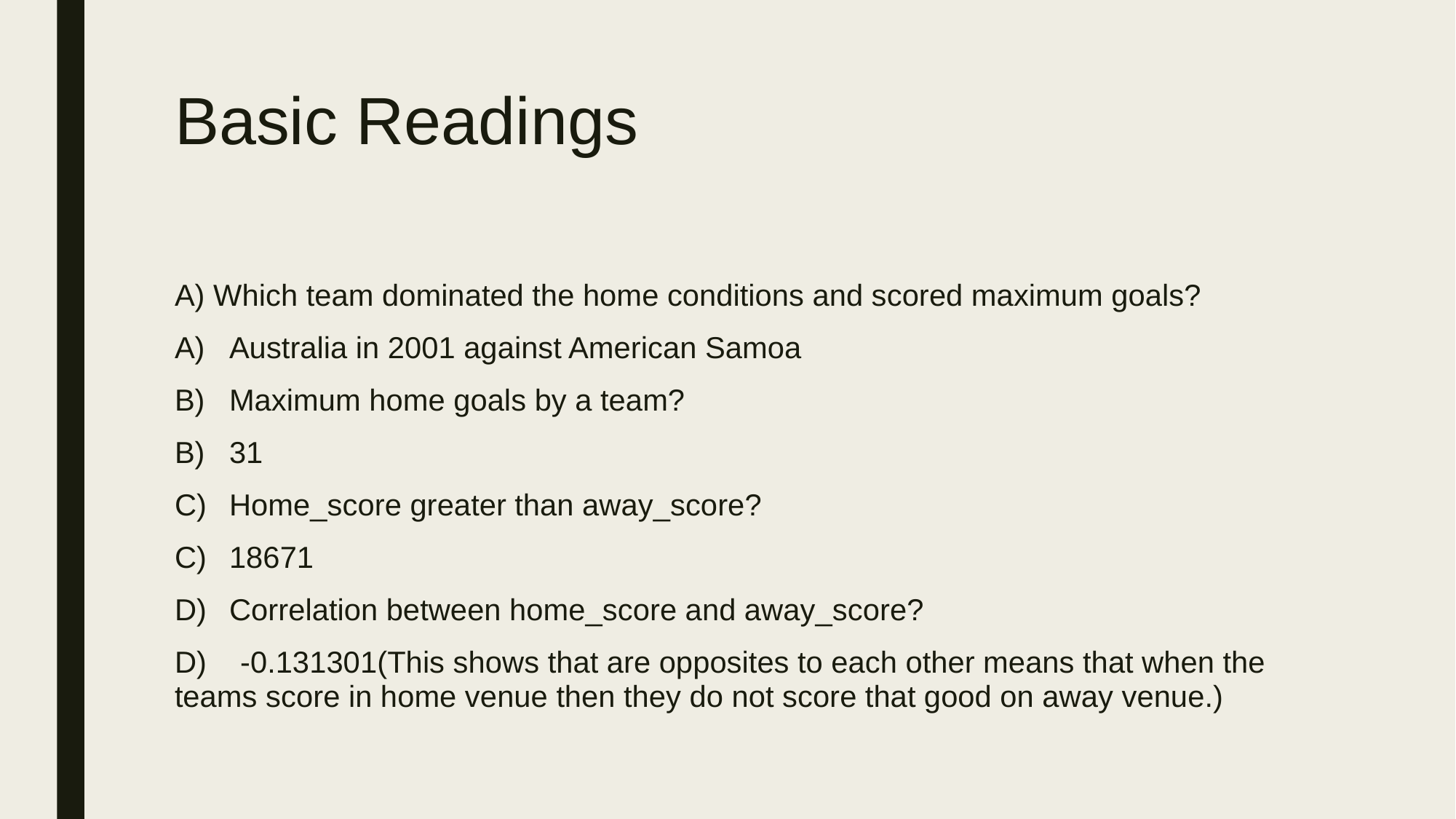

# Basic Readings
A) Which team dominated the home conditions and scored maximum goals?
Australia in 2001 against American Samoa
Maximum home goals by a team?
31
Home_score greater than away_score?
18671
Correlation between home_score and away_score?
D)    -0.131301(This shows that are opposites to each other means that when the teams score in home venue then they do not score that good on away venue.)